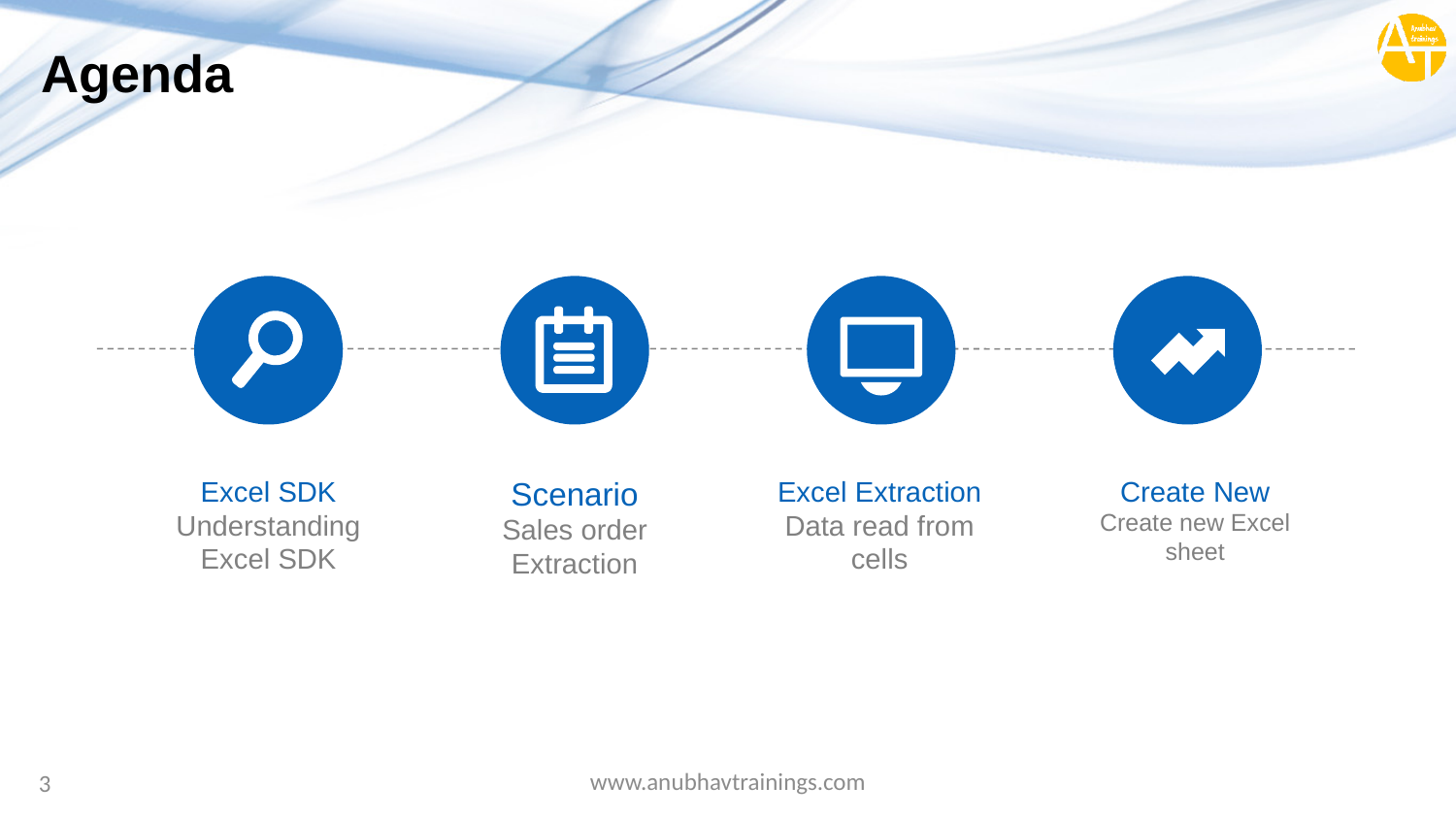

# Agenda

Excel SDK
Understanding Excel SDK
Scenario
Sales order Extraction
Excel Extraction
Data read from cells
Create New
Create new Excel sheet
www.anubhavtrainings.com
3